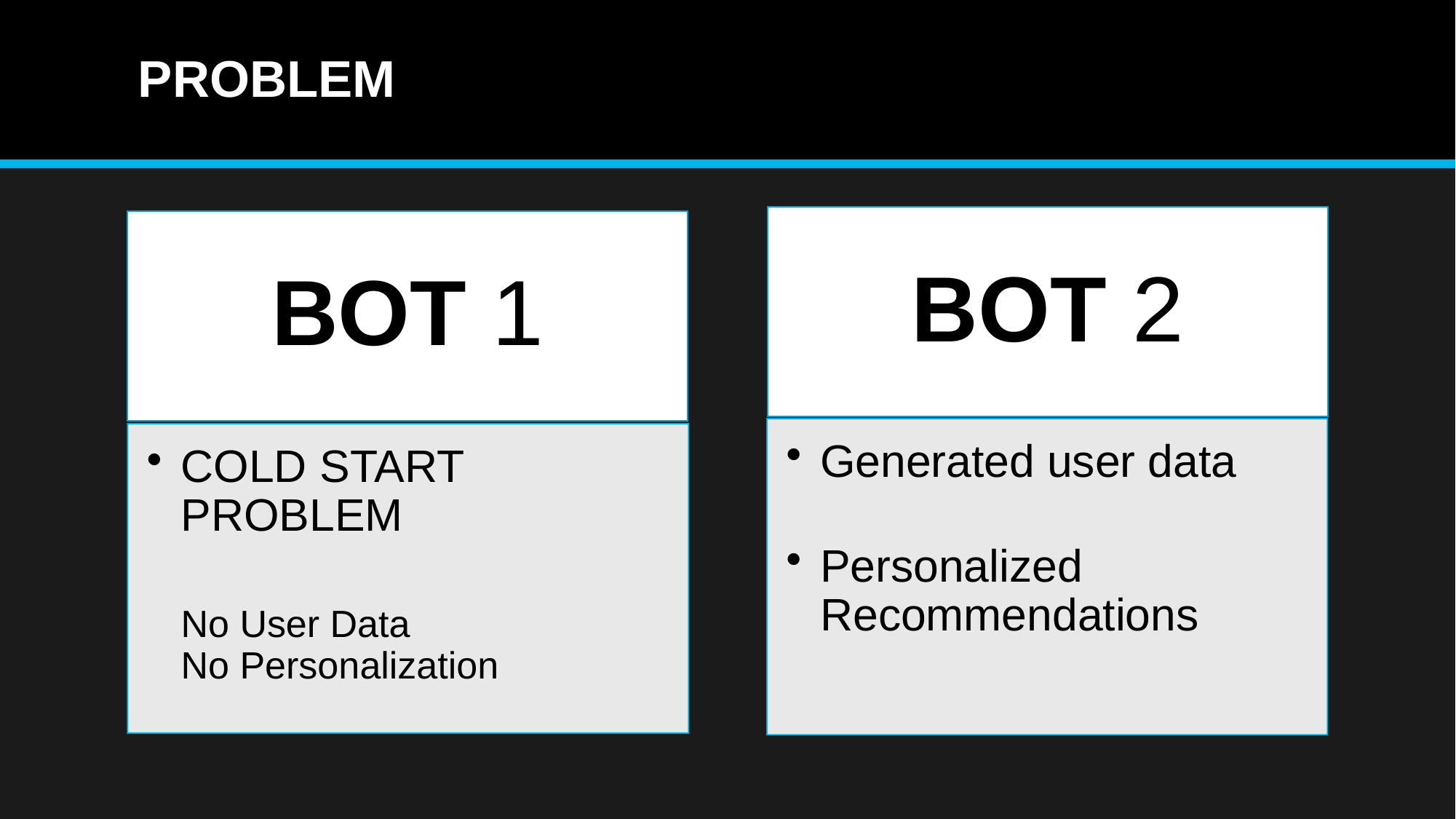

# PROBLEM
BOT 1
COLD START PROBLEM
No User Data
No Personalization
BOT 2
Generated user data
Personalized Recommendations